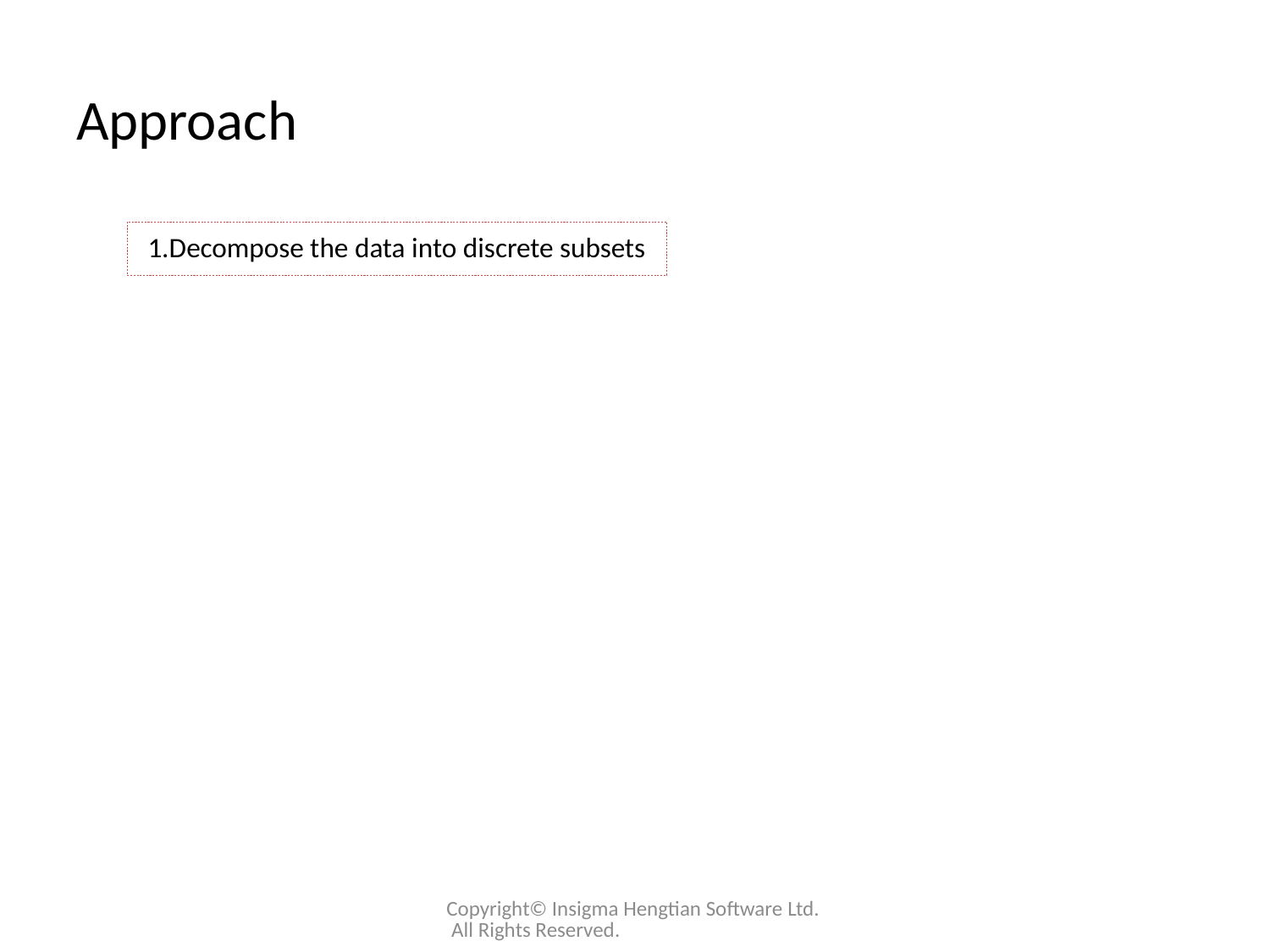

# Approach
1.Decompose the data into discrete subsets
Copyright© Insigma Hengtian Software Ltd. All Rights Reserved.